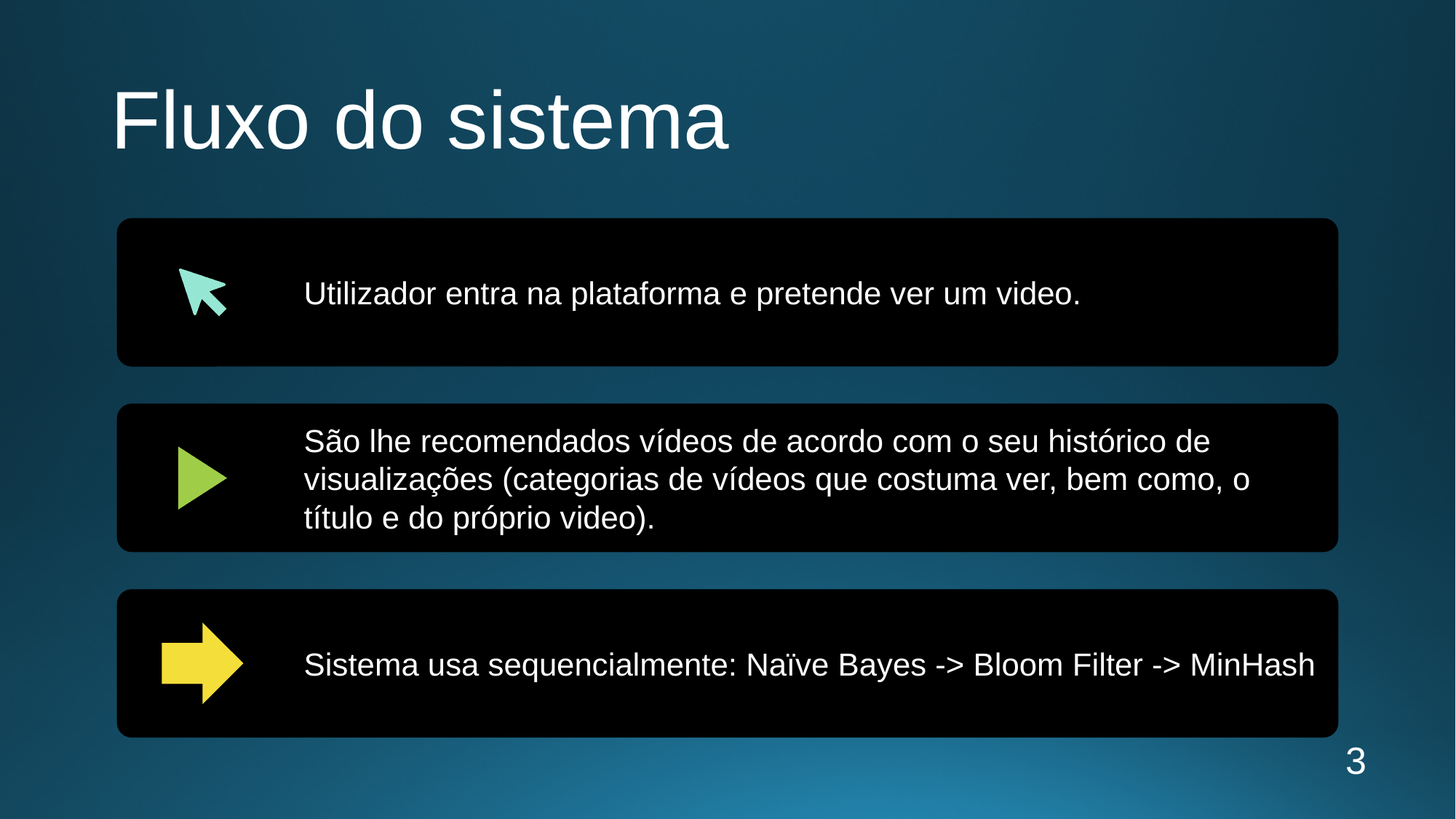

# Fluxo do sistema
Utilizador entra na plataforma e pretende ver um video.
São lhe recomendados vídeos de acordo com o seu histórico de visualizações (categorias de vídeos que costuma ver, bem como, o título e do próprio video).
Sistema usa sequencialmente: Naïve Bayes -> Bloom Filter -> MinHash
3